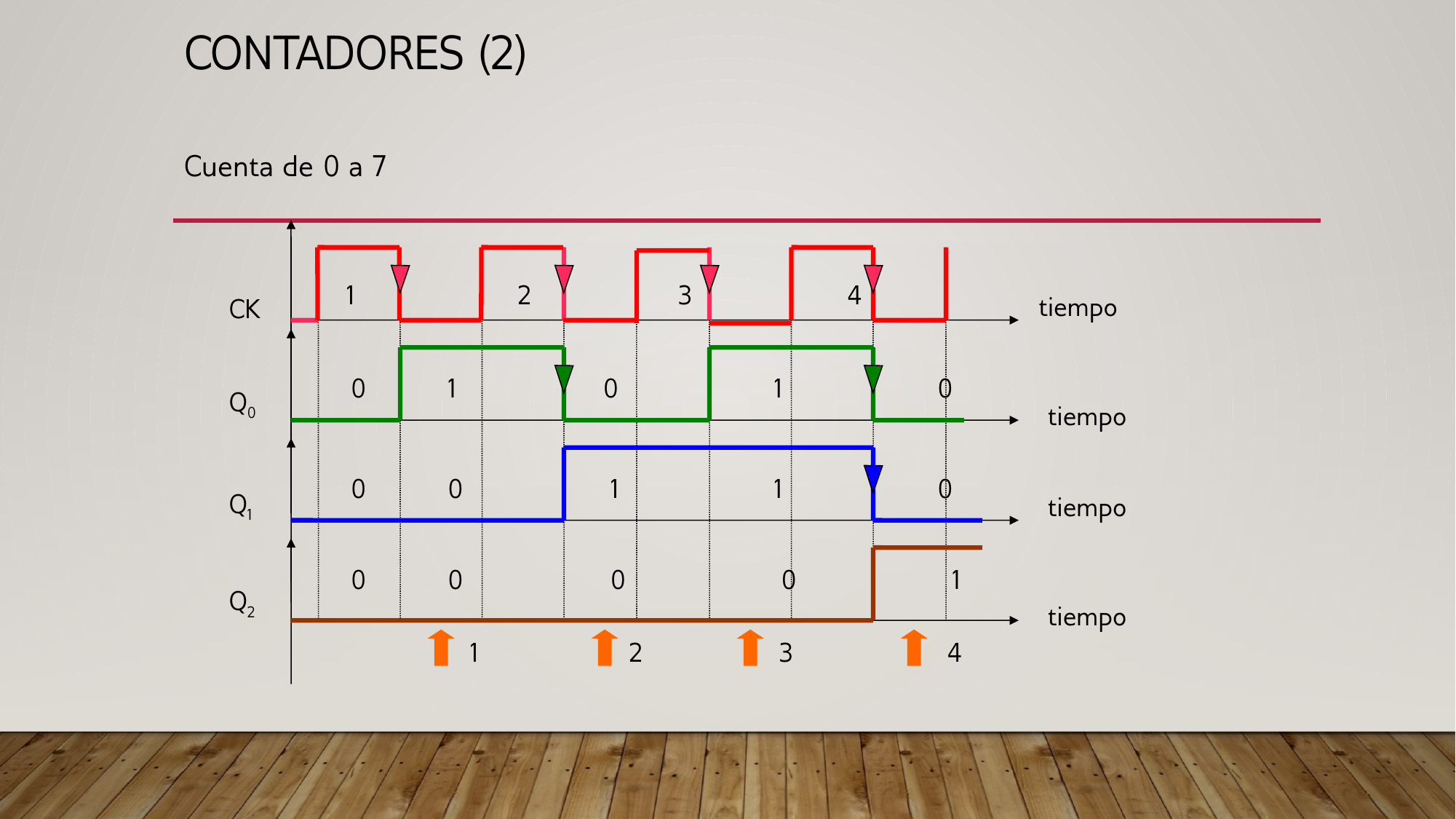

# Contadores (2)
Cuenta de 0 a 7

 1                    2                  3                   4
tiempo
CK

Q0

Q1

Q2

      0          1                  0                   1                   0

tiempo

      0          0                  1                   1                   0

tiempo

      0          0                  0                   0                   1
tiempo

1
2
3
4